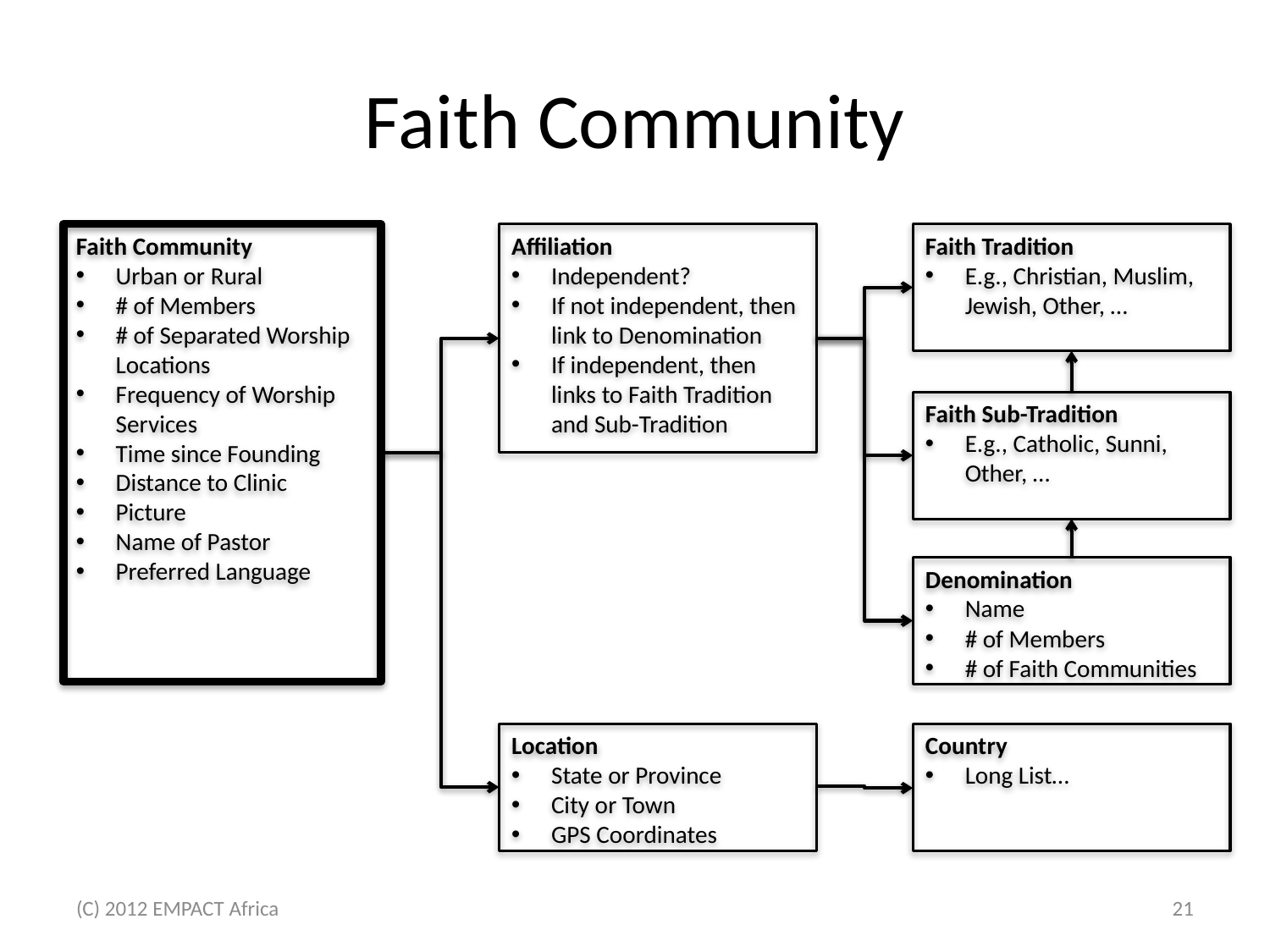

# Faith Community
Faith Community
Urban or Rural
# of Members
# of Separated Worship Locations
Frequency of Worship Services
Time since Founding
Distance to Clinic
Picture
Name of Pastor
Preferred Language

Affiliation
Independent?
If not independent, then link to Denomination
If independent, then links to Faith Tradition and Sub-Tradition
Faith Tradition
E.g., Christian, Muslim, Jewish, Other, …
Faith Sub-Tradition
E.g., Catholic, Sunni, Other, …
Denomination
Name
# of Members
# of Faith Communities
Location
State or Province
City or Town
GPS Coordinates
Country
Long List…
(C) 2012 EMPACT Africa
21